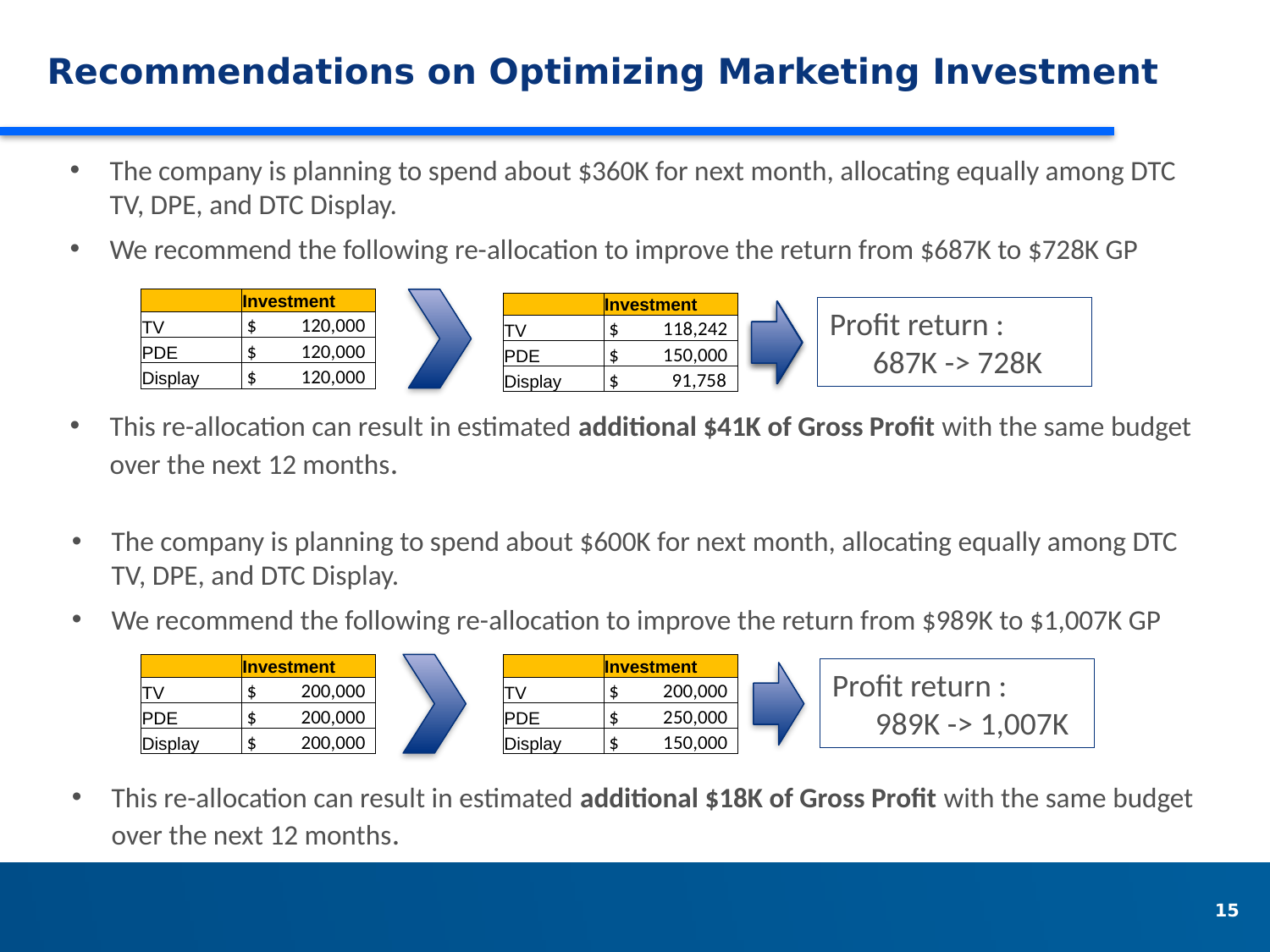

# Recommendations on Optimizing Marketing Investment
The company is planning to spend about $360K for next month, allocating equally among DTC TV, DPE, and DTC Display.
We recommend the following re-allocation to improve the return from $687K to $728K GP

This re-allocation can result in estimated additional $41K of Gross Profit with the same budget over the next 12 months.
|  | Investment |
| --- | --- |
| TV | $ 120,000 |
| PDE | $ 120,000 |
| Display | $ 120,000 |

|  | Investment |
| --- | --- |
| TV | $ 118,242 |
| PDE | $ 150,000 |
| Display | $ 91,758 |
Profit return :
      687K -> 728K

The company is planning to spend about $600K for next month, allocating equally among DTC TV, DPE, and DTC Display.
We recommend the following re-allocation to improve the return from $989K to $1,007K GP

This re-allocation can result in estimated additional $18K of Gross Profit with the same budget over the next 12 months.
|  | Investment |
| --- | --- |
| TV | $ 200,000 |
| PDE | $ 200,000 |
| Display | $ 200,000 |

|  | Investment |
| --- | --- |
| TV | $ 200,000 |
| PDE | $ 250,000 |
| Display | $ 150,000 |
Profit return :
      989K -> 1,007K

|  | Investment |
| --- | --- |
| TV | $ 200,000 |
| PDE | $ 200,000 |
| Display | $ 200,000 |